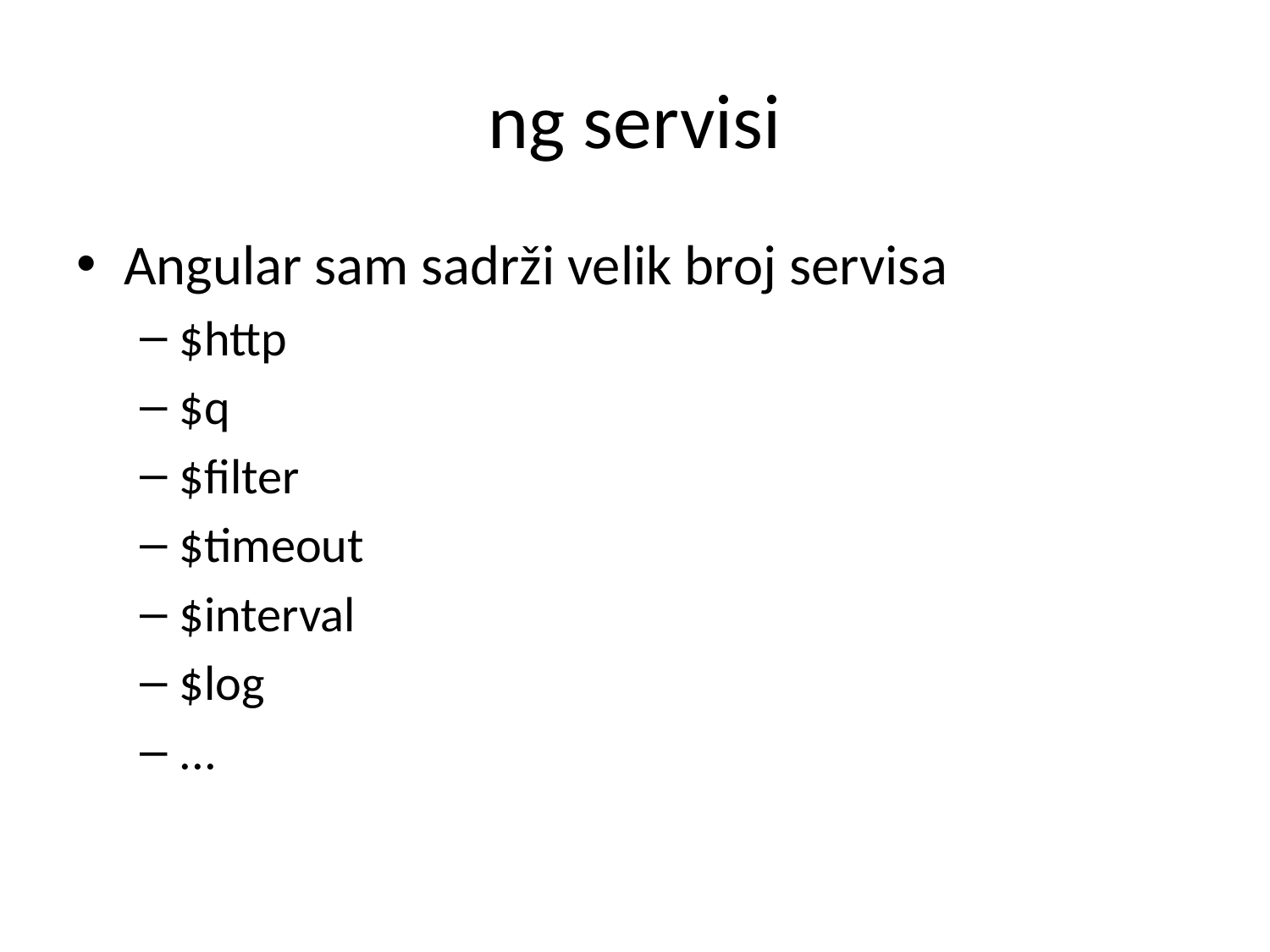

# ng servisi
Angular sam sadrži velik broj servisa
$http
$q
$filter
$timeout
$interval
$log
...